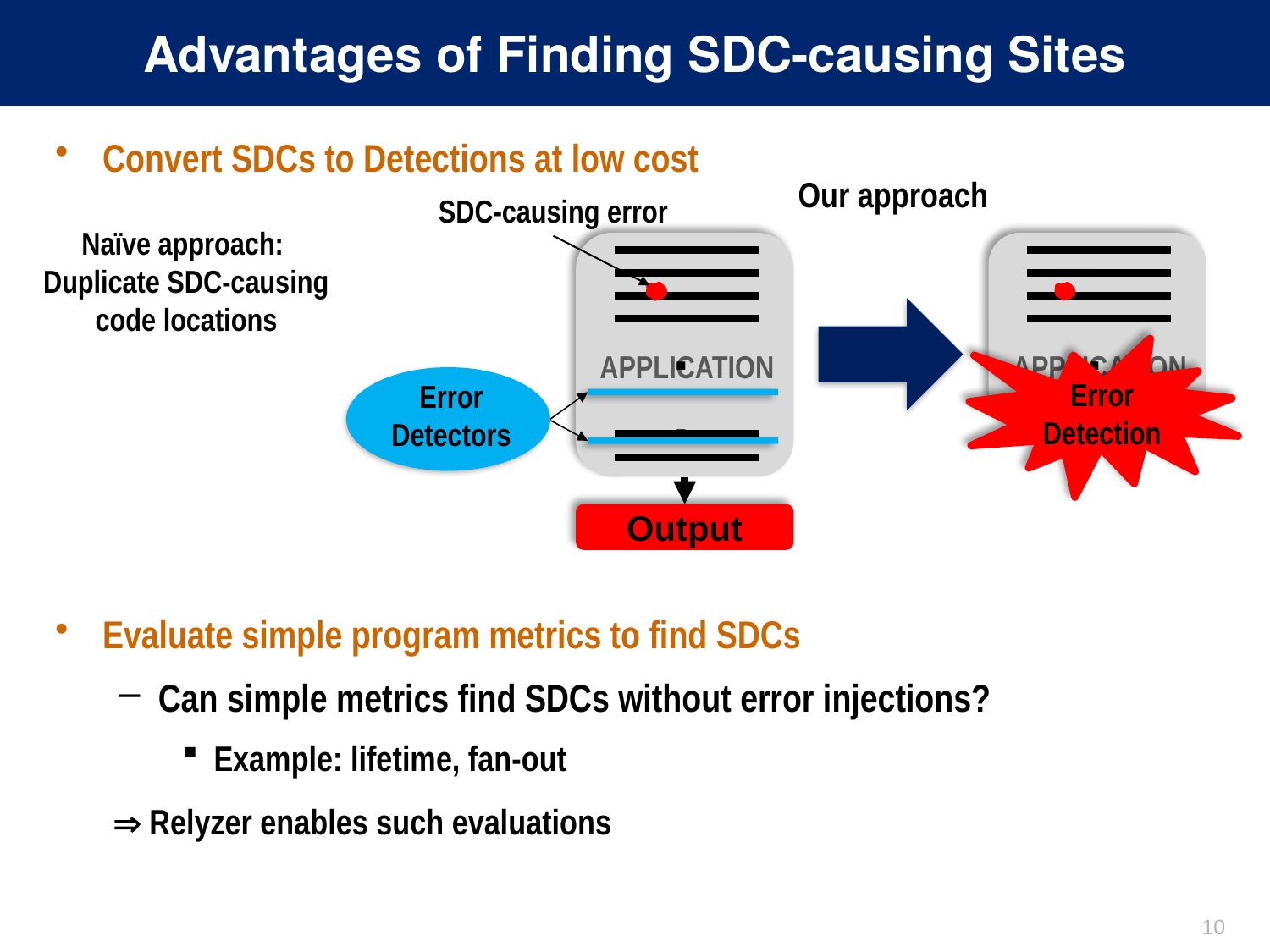

# Advantages of Finding SDC-causing Sites
Convert SDCs to Detections at low cost

Evaluate simple program metrics to find SDCs
Can simple metrics find SDCs without error injections?
Example: lifetime, fan-out
Our approach
SDC-causing error
Naïve approach:
Duplicate SDC-causing code locations

.
.

APPLICATION
Output

.
APPLICATION

Error Detection

Error Detectors
⇒ Relyzer enables such evaluations
10